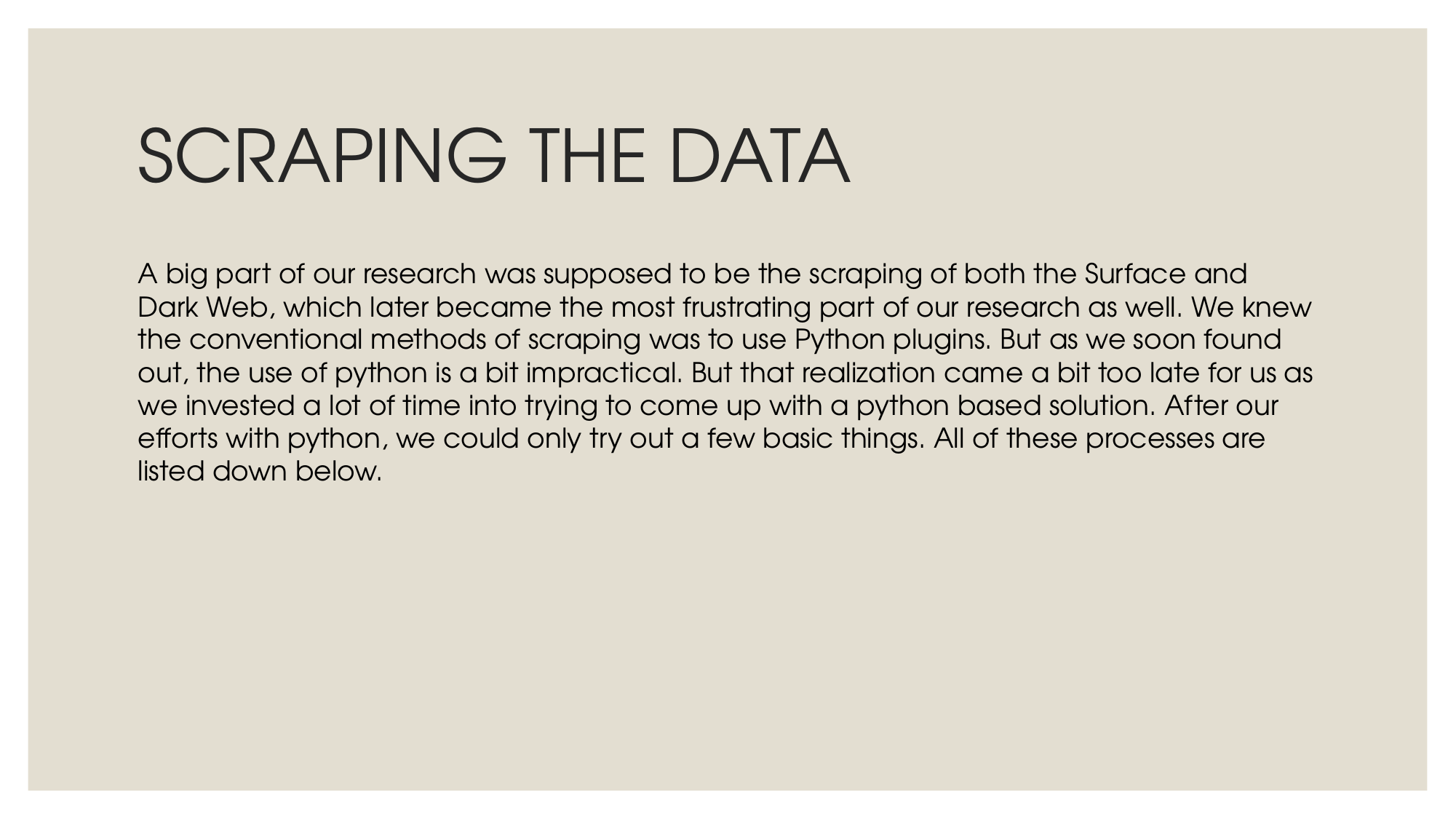

# SCRAPING THE DATA
A big part of our research was supposed to be the scraping of both the Surface and Dark Web, which later became the most frustrating part of our research as well. We knew the conventional methods of scraping was to use Python plugins. But as we soon found out, the use of python is a bit impractical. But that realization came a bit too late for us as we invested a lot of time into trying to come up with a python based solution. After our efforts with python, we could only try out a few basic things. All of these processes are listed down below.